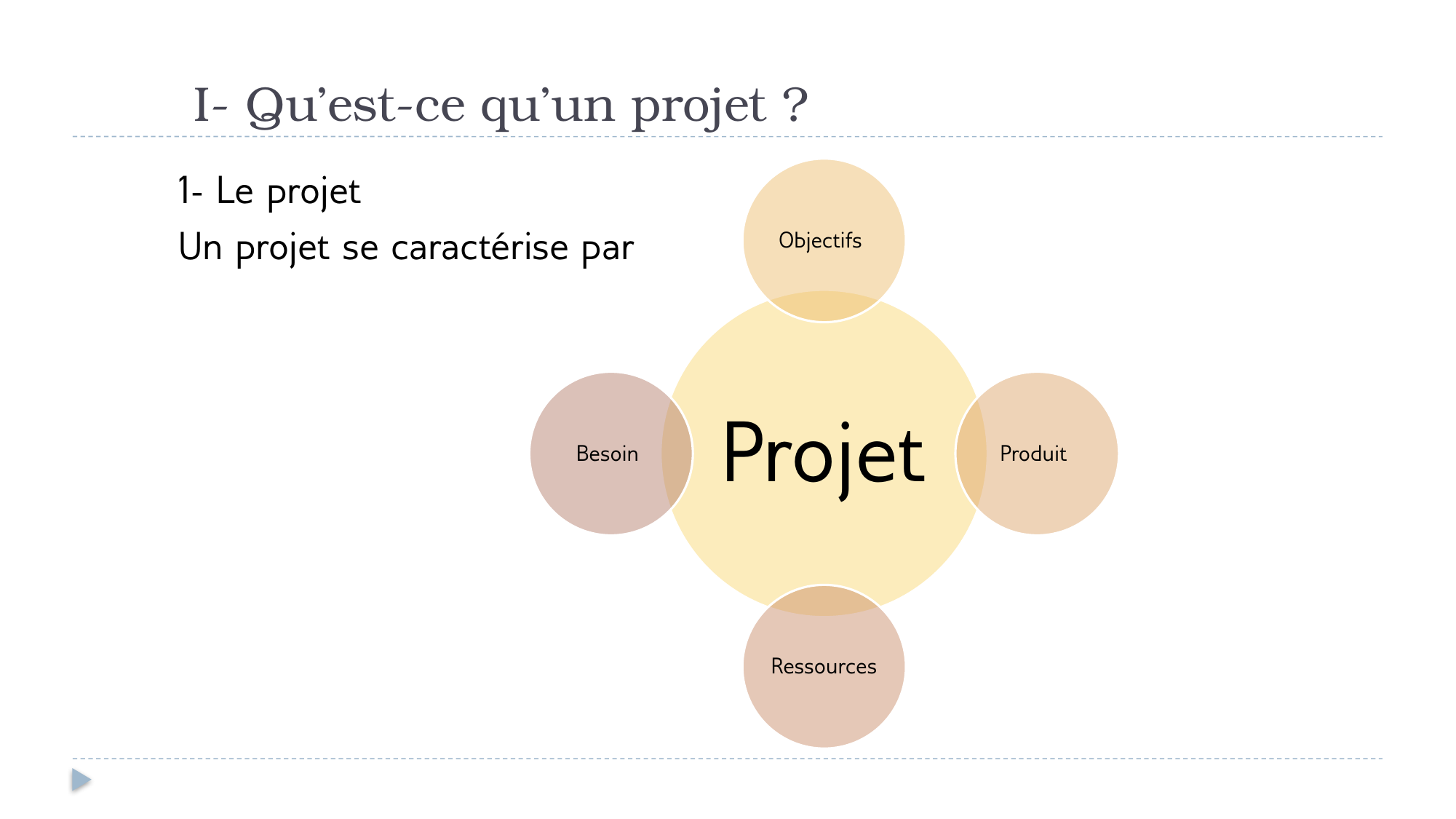

# I- Qu’est-ce qu’un projet ?
1- Le projet
Un projet se caractérise par

Projet
Objectifs
Produit
Ressources
Besoin